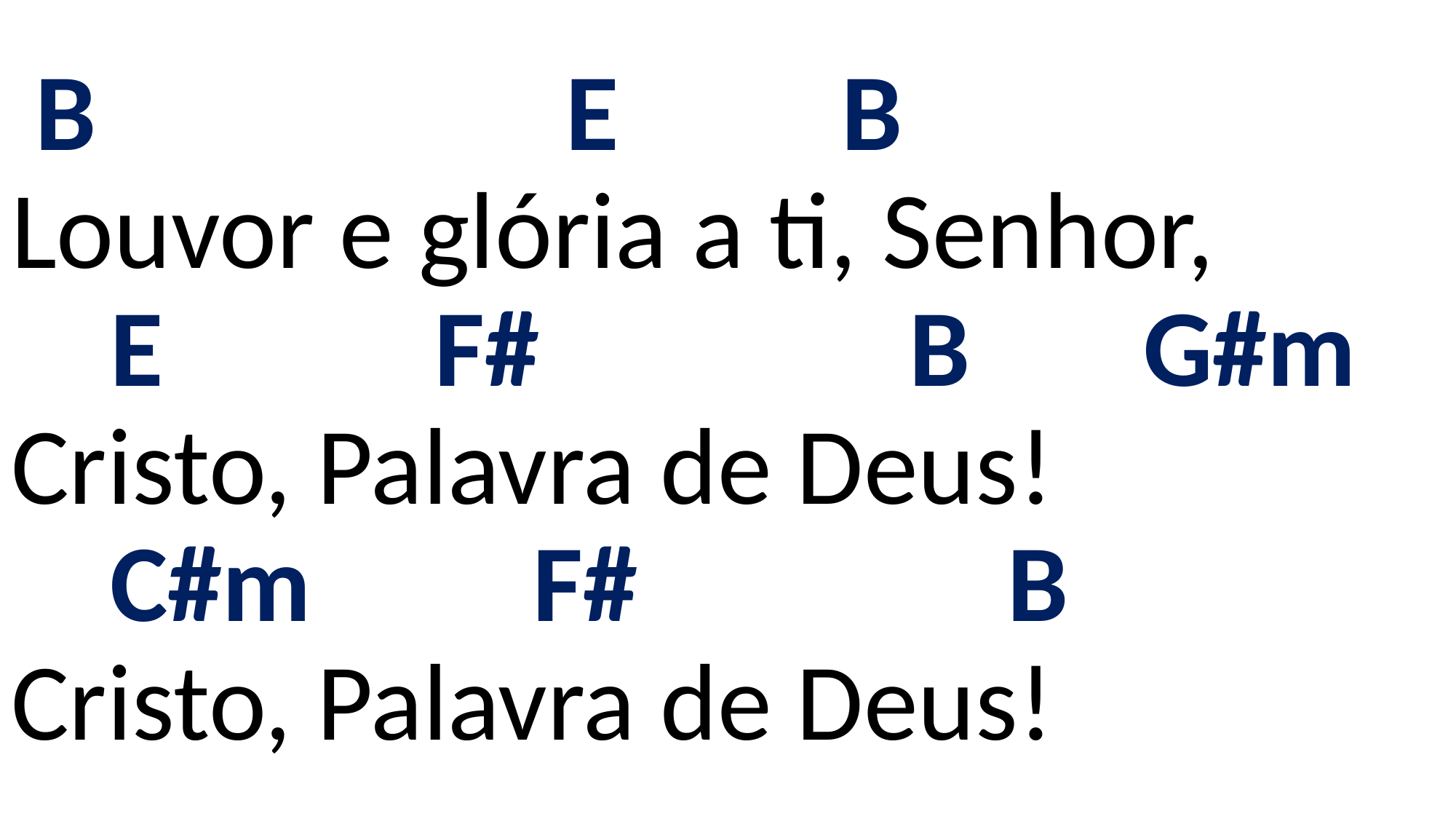

# B                   E         B Louvor e glória a ti, Senhor, E           F#               B       G#m Cristo, Palavra de Deus! C#m         F#               B Cristo, Palavra de Deus!